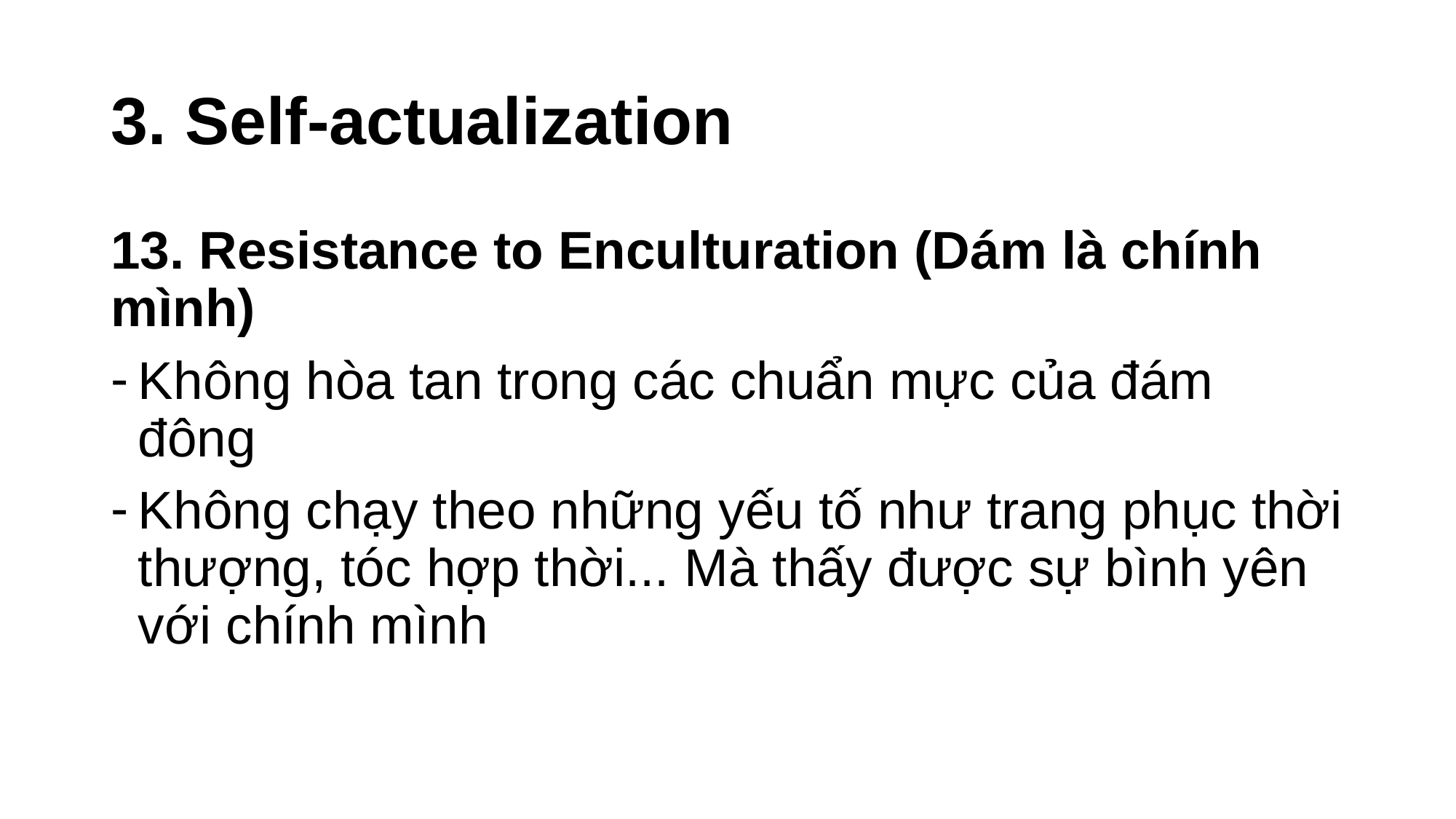

# 3. Self-actualization
13. Resistance to Enculturation (Dám là chính mình)
Không hòa tan trong các chuẩn mực của đám đông
Không chạy theo những yếu tố như trang phục thời thượng, tóc hợp thời... Mà thấy được sự bình yên với chính mình